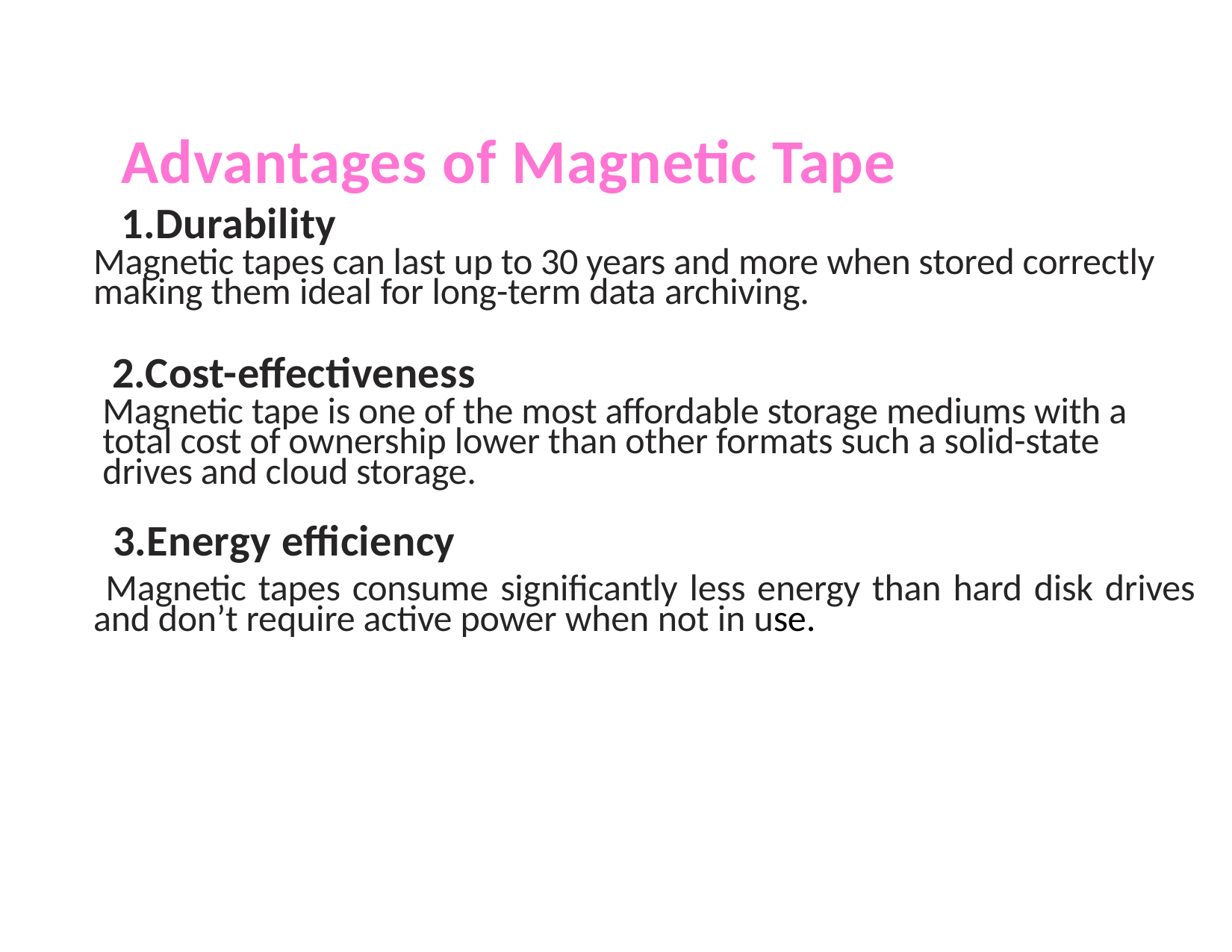

Advantages of Magnetic Tape
1.Durability
Magnetic tapes can last up to 30 years and more when stored correctly making them ideal for long-term data archiving.
2.Cost-effectiveness
Magnetic tape is one of the most affordable storage mediums with a total cost of ownership lower than other formats such a solid-state drives and cloud storage.
 3.Energy efficiency
 Magnetic tapes consume significantly less energy than hard disk drives and don’t require active power when not in use.